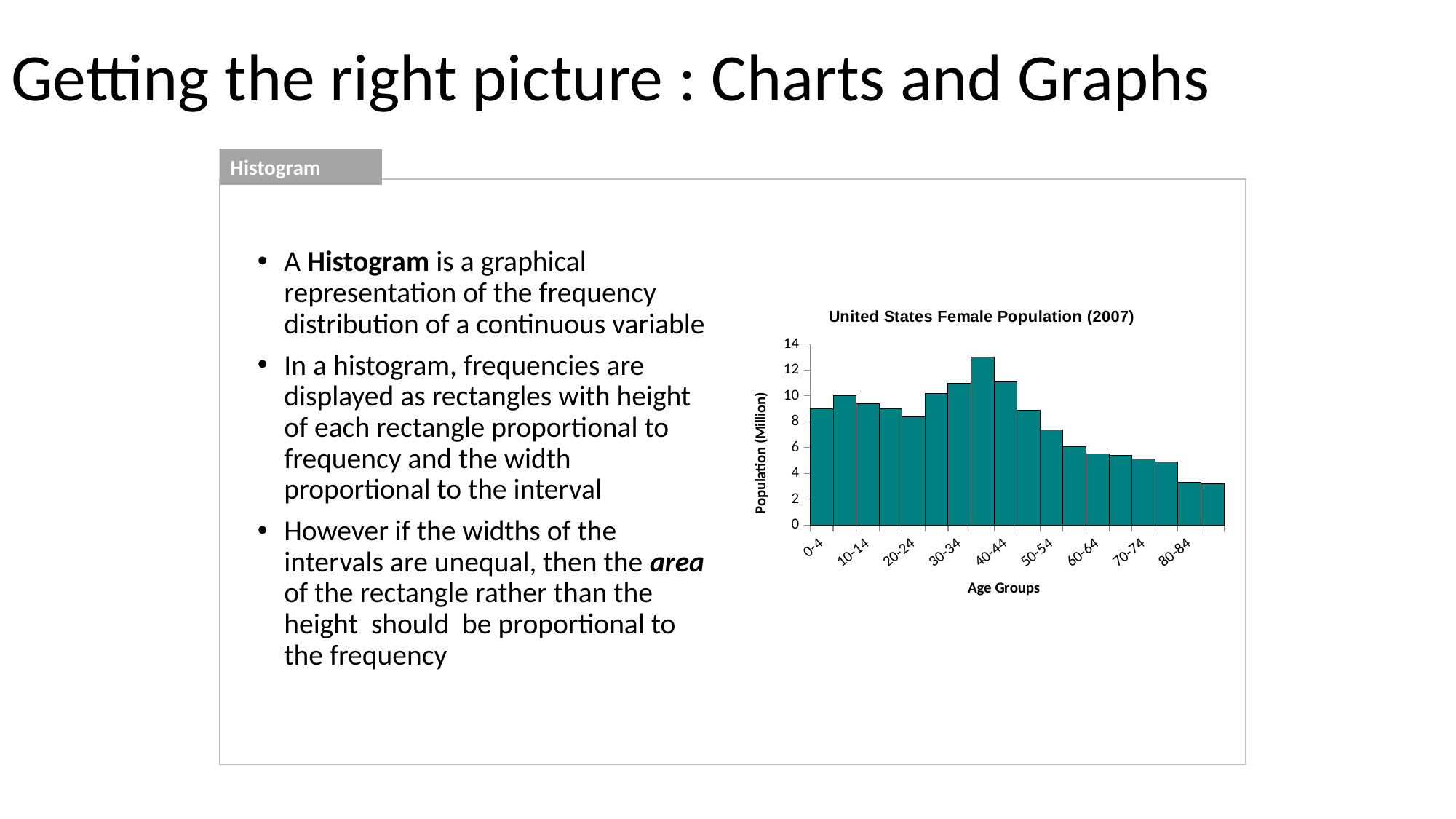

# Getting the right picture : Charts and Graphs
Histogram

A Histogram is a graphical representation of the frequency distribution of a continuous variable
In a histogram, frequencies are displayed as rectangles with height of each rectangle proportional to frequency and the width proportional to the interval
However if the widths of the intervals are unequal, then the area of the rectangle rather than the height  should  be proportional to the frequency

### Chart: United States Female Population (2007)

| Category |  |
|---|---|
| 0-4 | 9.0 |
| 5-9 | 10.0 |
| 10-14 | 9.4 |
| 15-19 | 9.0 |
| 20-24 | 8.4 |
| 25-29 | 10.2 |
| 30-34 | 11.0 |
| 35-39 | 13.0 |
| 40-44 | 11.1 |
| 45-49 | 8.9 |
| 50-54 | 7.4 |
| 55-59 | 6.1 |
| 60-64 | 5.5 |
| 65-69 | 5.4 |
| 70-74 | 5.1 |
| 75-79 | 4.9 |
| 80-84 | 3.3 |
| 85+ | 3.2 |